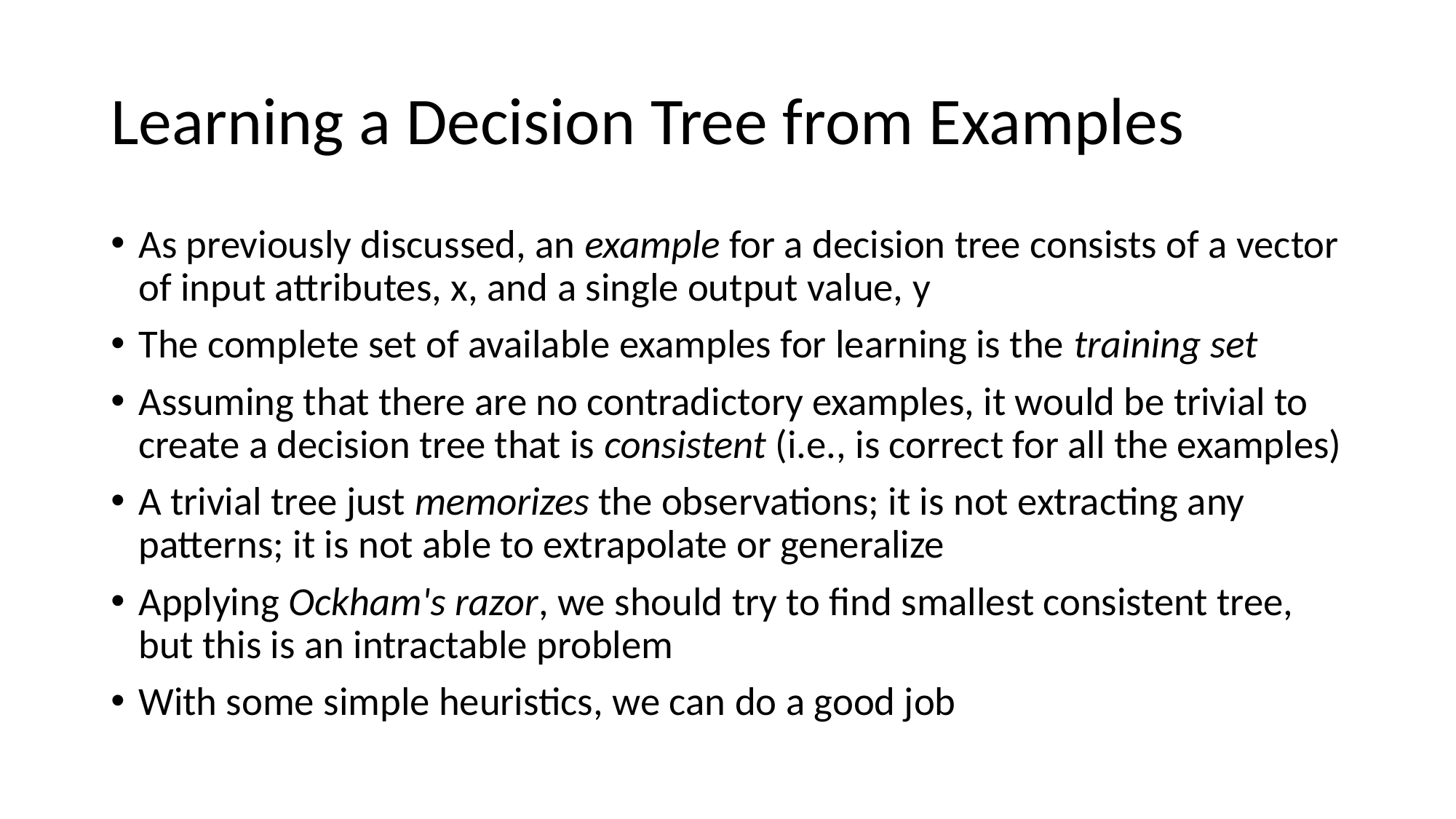

# Learning a Decision Tree from Examples
As previously discussed, an example for a decision tree consists of a vector of input attributes, x, and a single output value, y
The complete set of available examples for learning is the training set
Assuming that there are no contradictory examples, it would be trivial to create a decision tree that is consistent (i.e., is correct for all the examples)
A trivial tree just memorizes the observations; it is not extracting any patterns; it is not able to extrapolate or generalize
Applying Ockham's razor, we should try to find smallest consistent tree, but this is an intractable problem
With some simple heuristics, we can do a good job